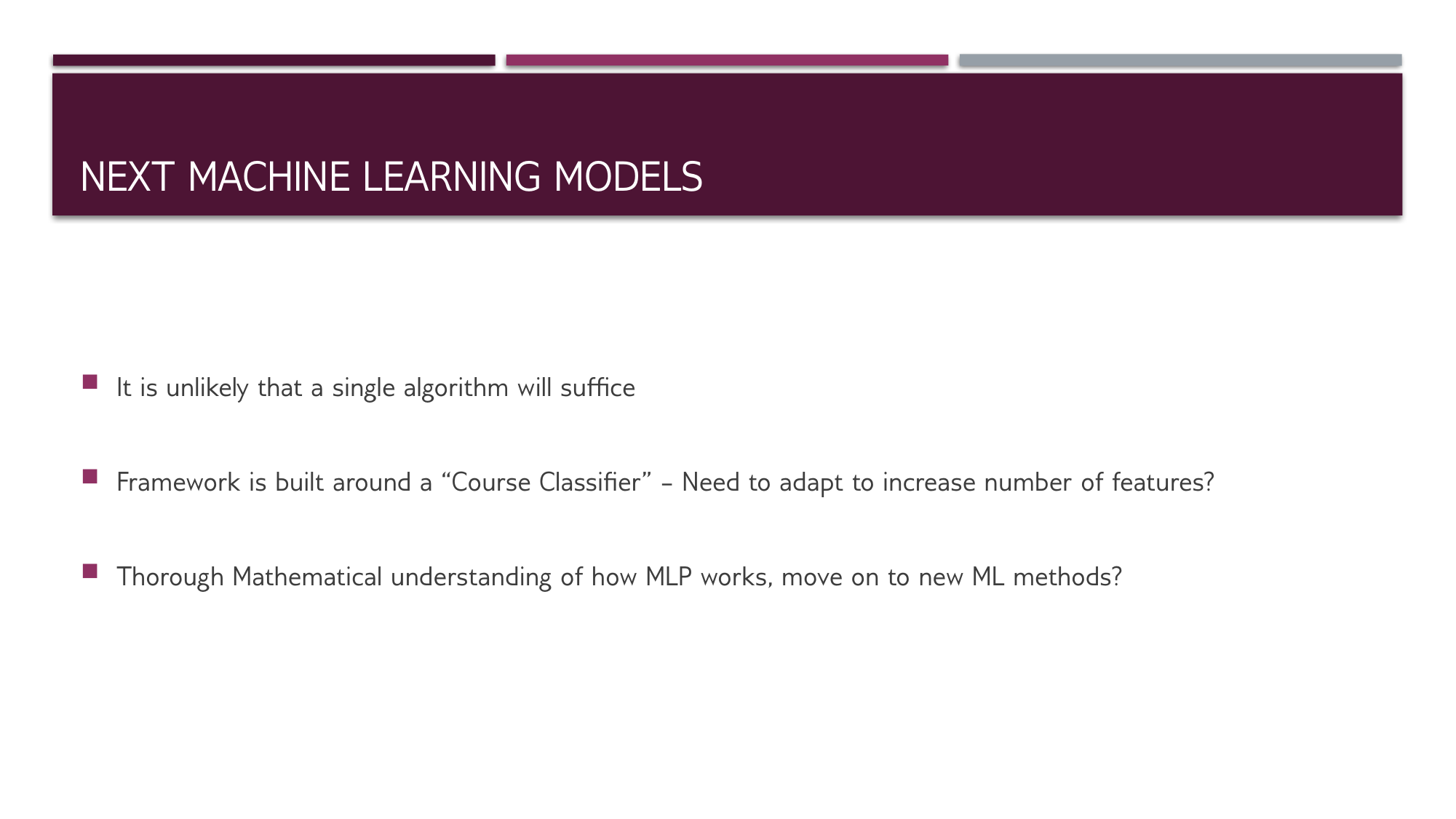

# Next Machine learning Models
It is unlikely that a single algorithm will suffice

Framework is built around a “Course Classifier” – Need to adapt to increase number of features?

Thorough Mathematical understanding of how MLP works, move on to new ML methods?